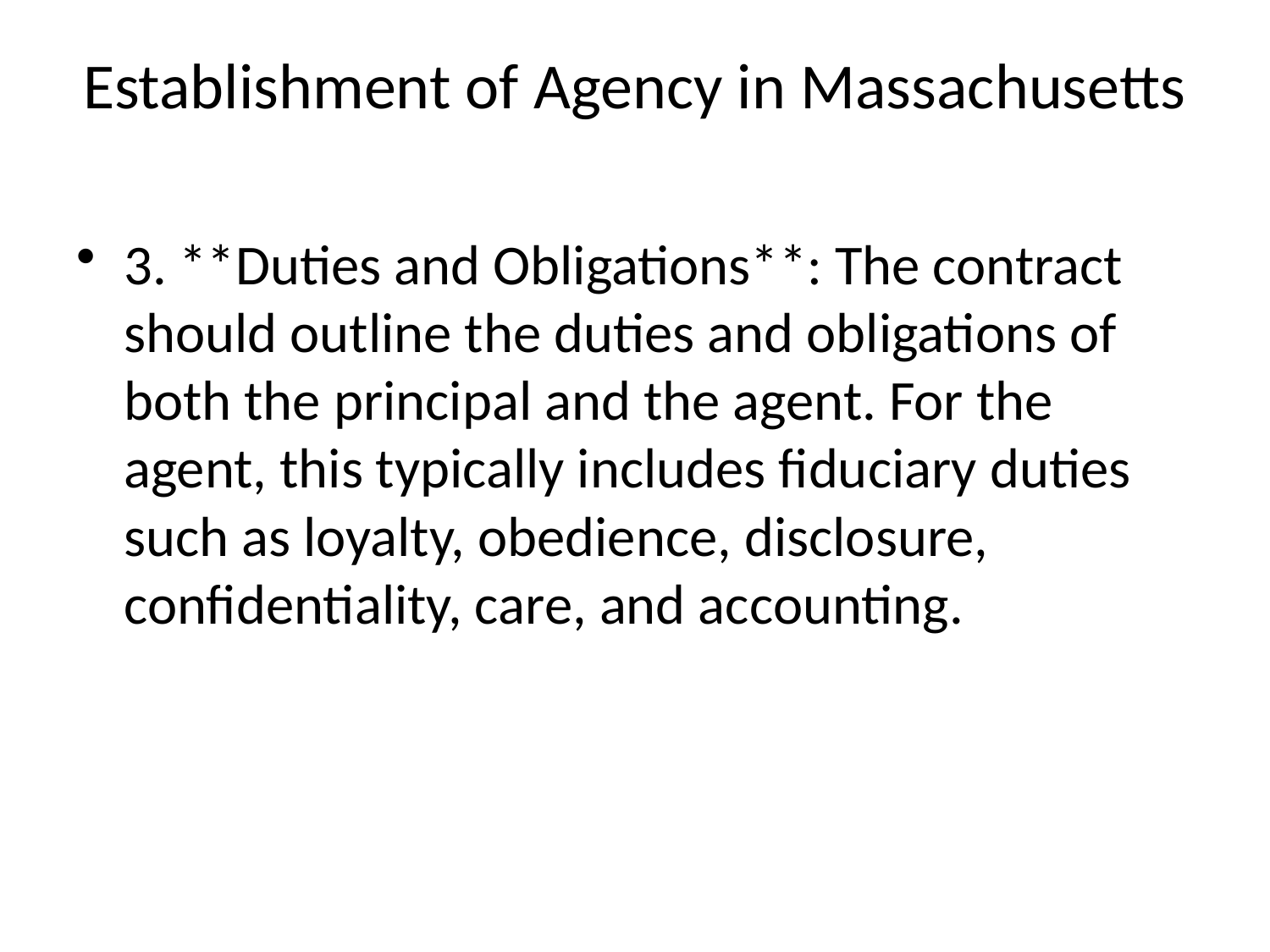

# Establishment of Agency in Massachusetts

3. **Duties and Obligations**: The contract should outline the duties and obligations of both the principal and the agent. For the agent, this typically includes fiduciary duties such as loyalty, obedience, disclosure, confidentiality, care, and accounting.